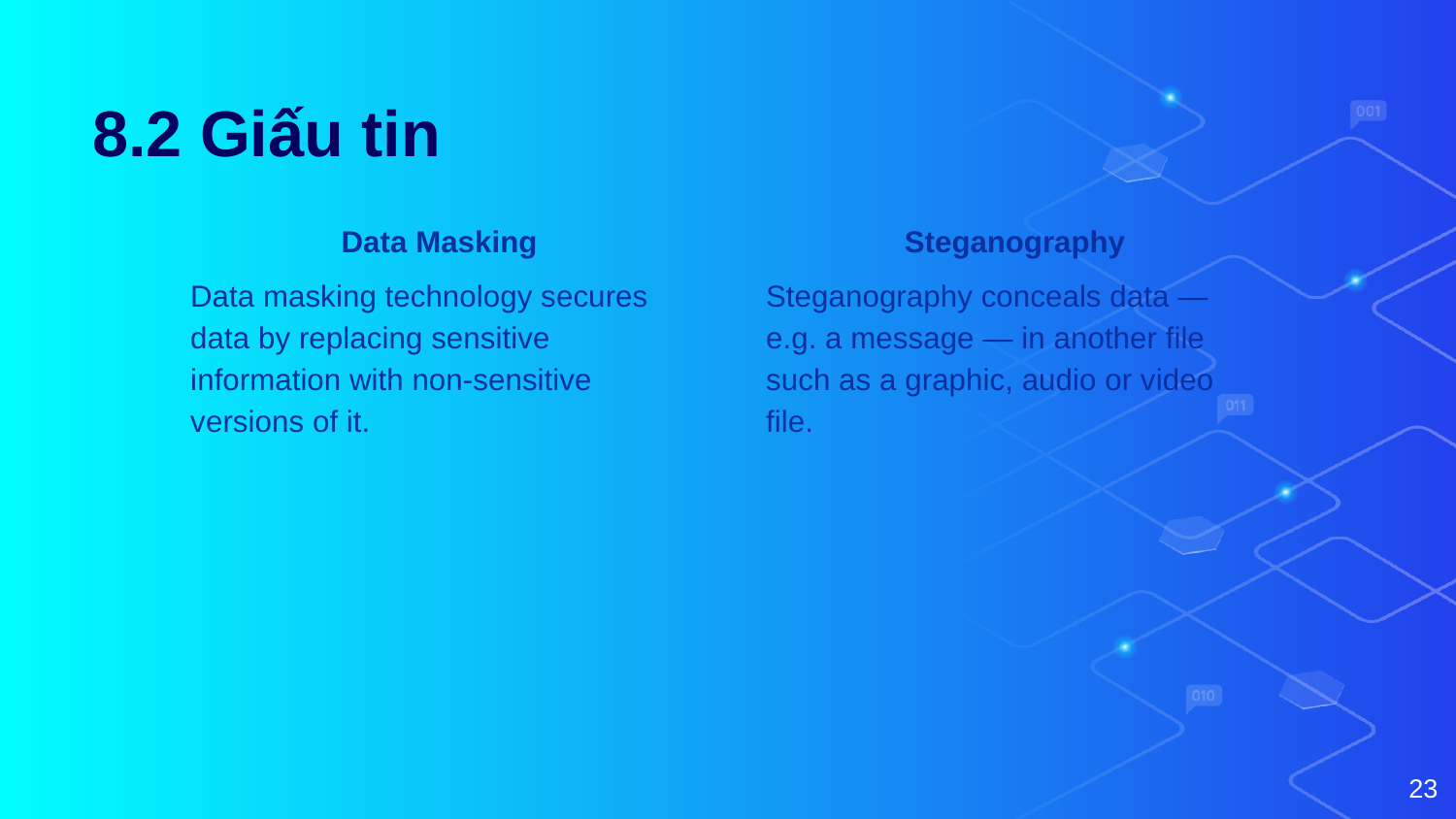

# 8.2 Giấu tin
Data Masking
Data masking technology secures data by replacing sensitive information with non-sensitive versions of it.
Steganography
Steganography conceals data — e.g. a message — in another file such as a graphic, audio or video file.
23